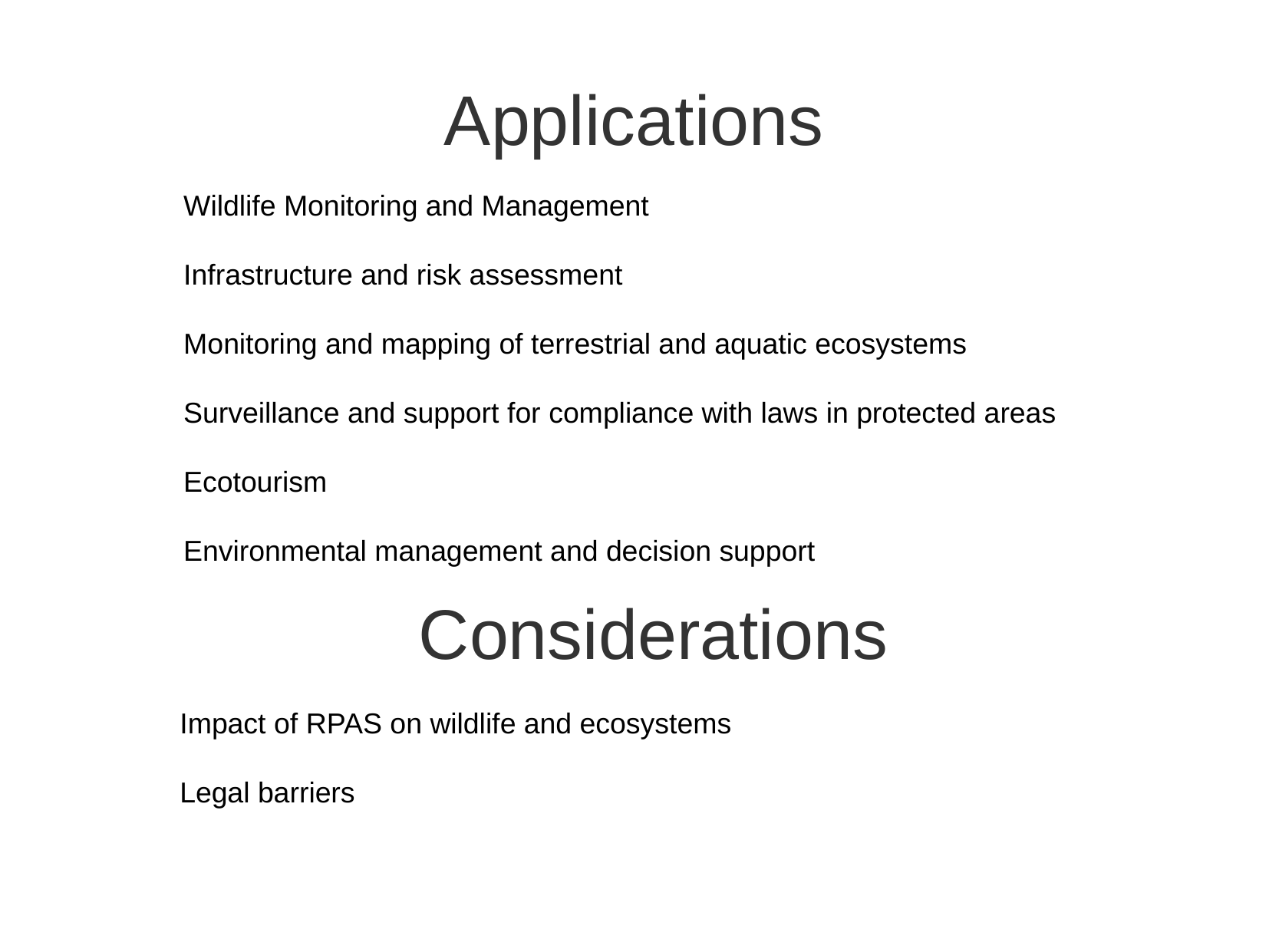

Applications
Wildlife Monitoring and Management

Infrastructure and risk assessment

Monitoring and mapping of terrestrial and aquatic ecosystems

Surveillance and support for compliance with laws in protected areas

Ecotourism

Environmental management and decision support
Considerations
Impact of RPAS on wildlife and ecosystems

Legal barriers